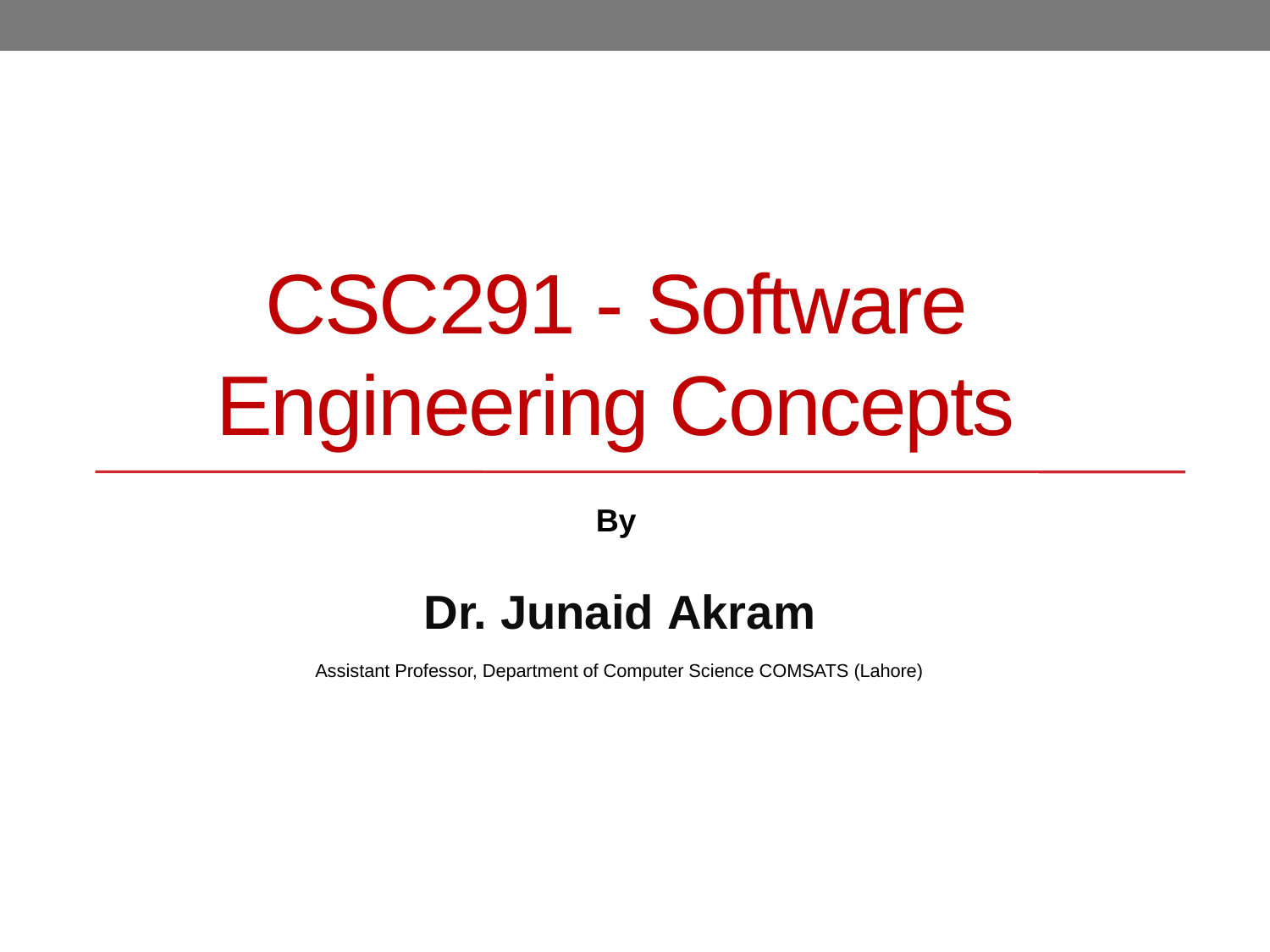

1
# CSC291 - Software Engineering Concepts

By
Dr. Junaid Akram

Assistant Professor, Department of Computer Science COMSATS (Lahore)